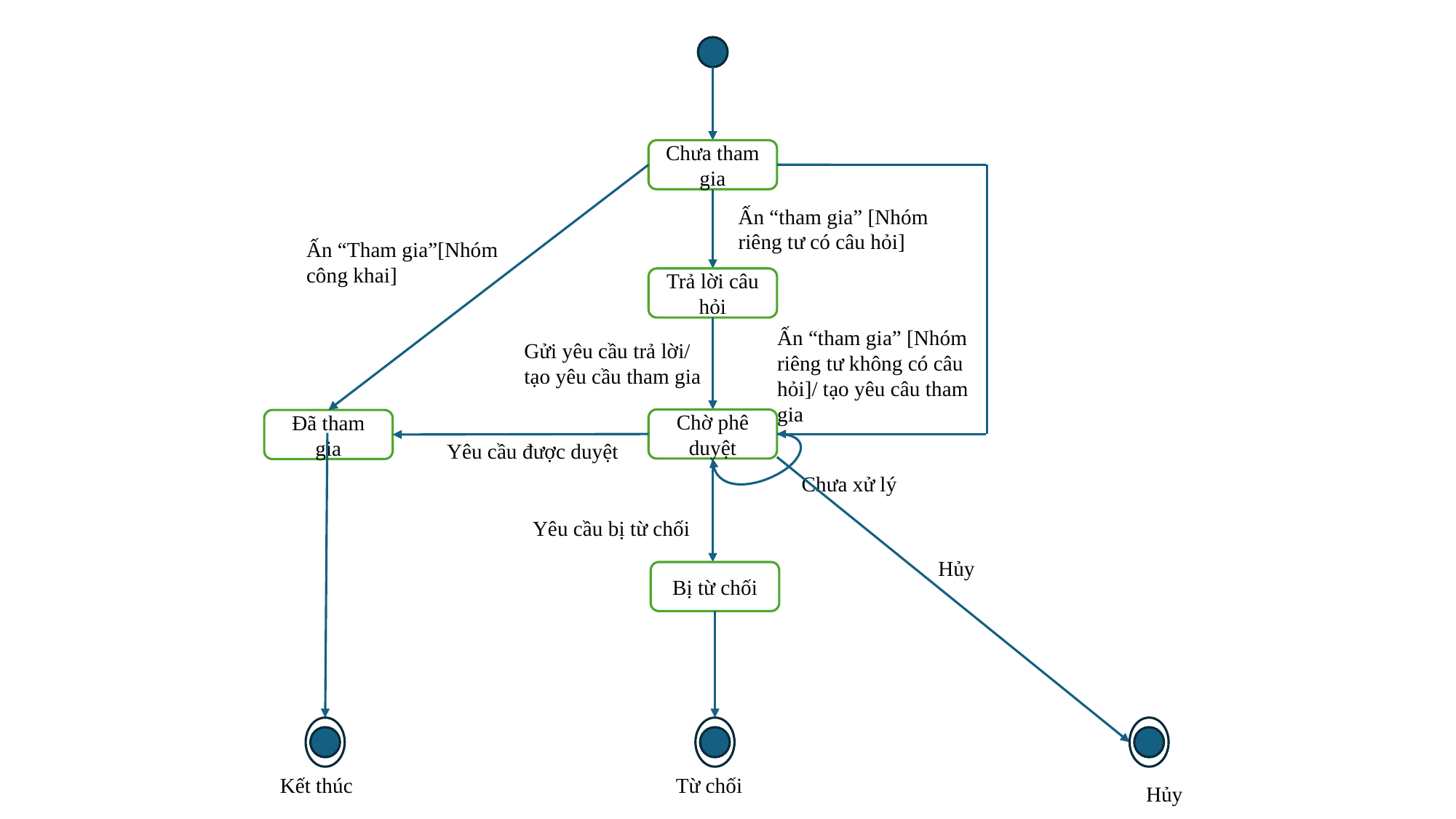

Chưa tham gia
Ấn “tham gia” [Nhóm riêng tư có câu hỏi]
Ấn “Tham gia”[Nhóm công khai]
Trả lời câu hỏi
Ấn “tham gia” [Nhóm riêng tư không có câu hỏi]/ tạo yêu câu tham gia
Gửi yêu cầu trả lời/ tạo yêu cầu tham gia
Chờ phê duyệt
Đã tham gia
Yêu cầu được duyệt
Chưa xử lý
Yêu cầu bị từ chối
Hủy
Bị từ chối

Kết thúc
Từ chối
Hủy